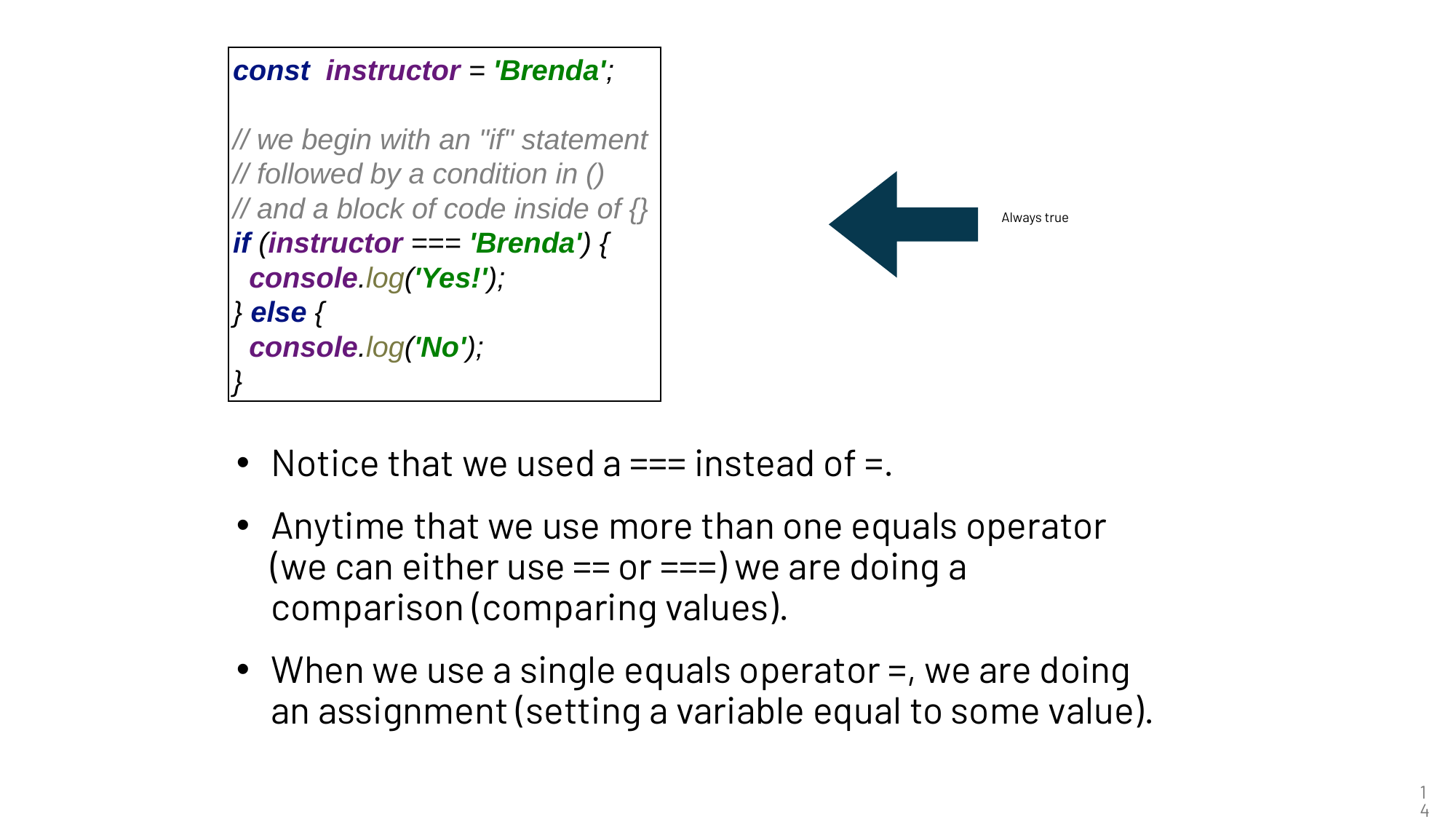

const  instructor = 'Brenda';
// we begin with an "if" statement
// followed by a condition in ()
// and a block of code inside of {}
if (instructor === 'Brenda') {
  console.log('Yes!');
} else {
  console.log('No');
}

Always true
Notice that we used a === instead of =.
Anytime that we use more than one equals operator (we can either use == or ===) we are doing a comparison (comparing values).
When we use a single equals operator =, we are doing an assignment (setting a variable equal to some value).
14